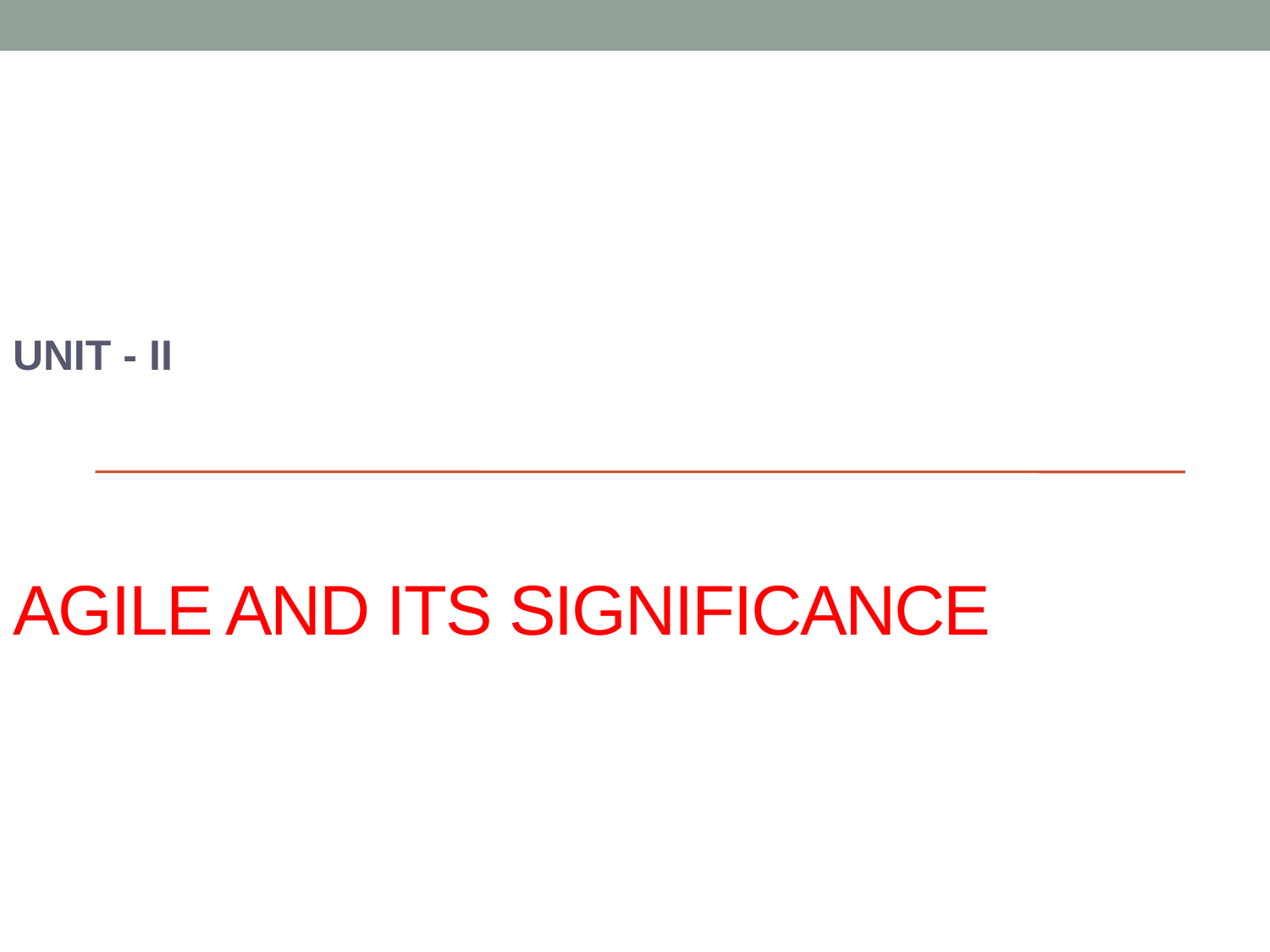

UNIT - II
# AGILE AND ITS SIGNIFICANCE